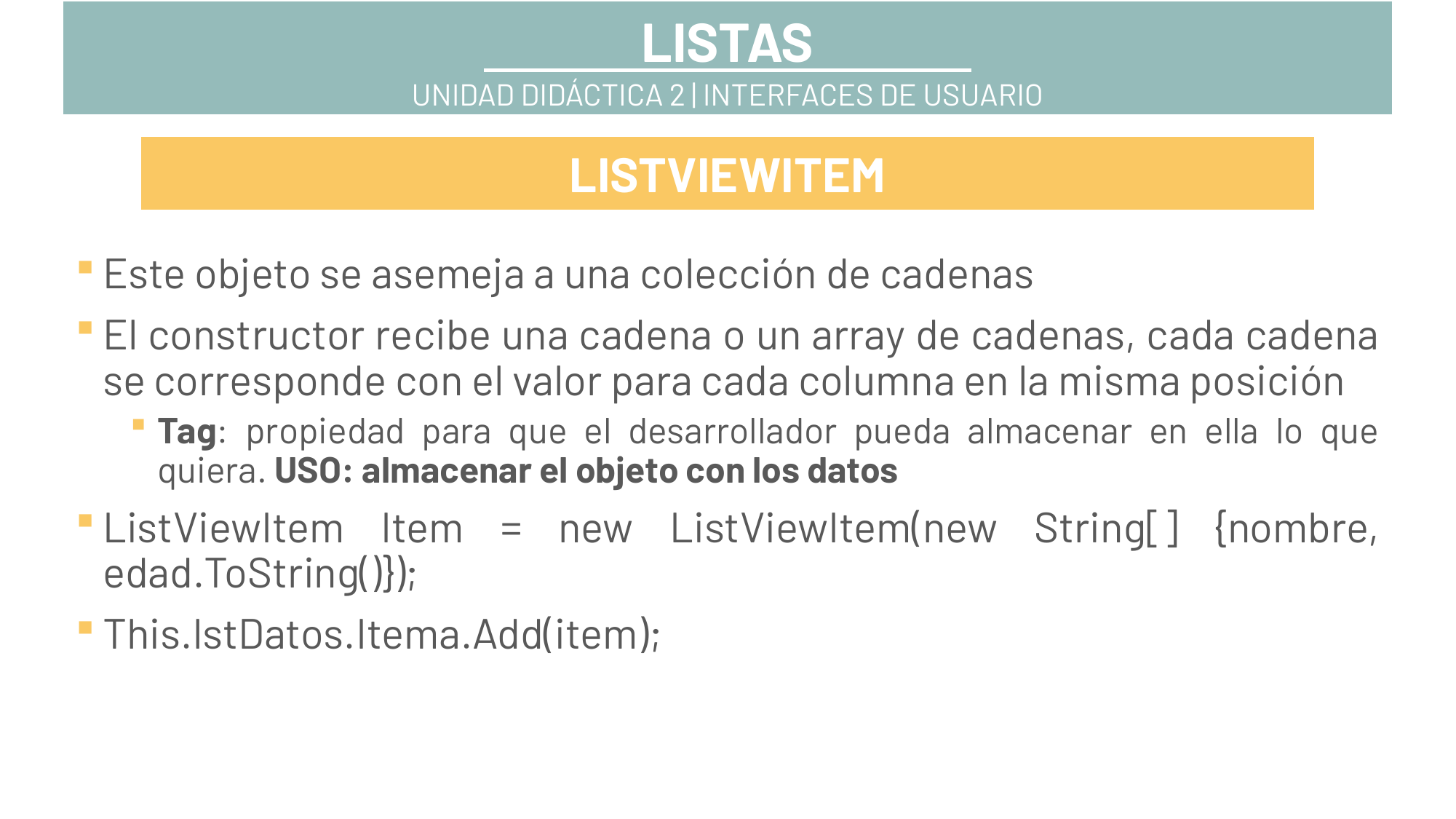

LISTAS
UNIDAD DIDÁCTICA 2 | INTERFACES DE USUARIO
LISTVIEWITEM

Este objeto se asemeja a una colección de cadenas
El constructor recibe una cadena o un array de cadenas, cada cadena se corresponde con el valor para cada columna en la misma posición
Tag: propiedad para que el desarrollador pueda almacenar en ella lo que quiera. USO: almacenar el objeto con los datos
ListViewItem Item = new ListViewItem(new String[] {nombre, edad.ToString()});
This.lstDatos.Itema.Add(item);